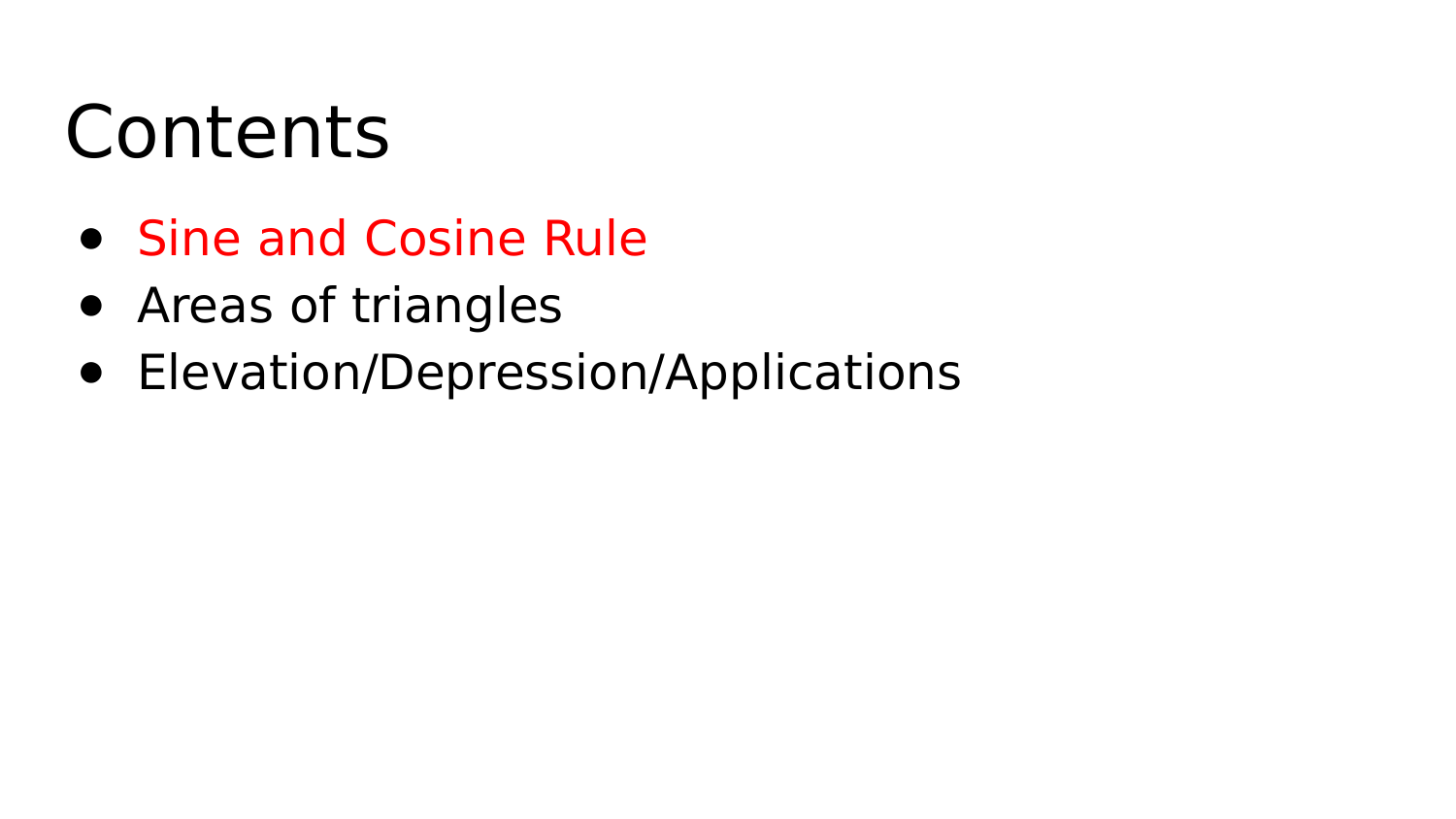

# Contents
Sine and Cosine Rule
Areas of triangles
Elevation/Depression/Applications